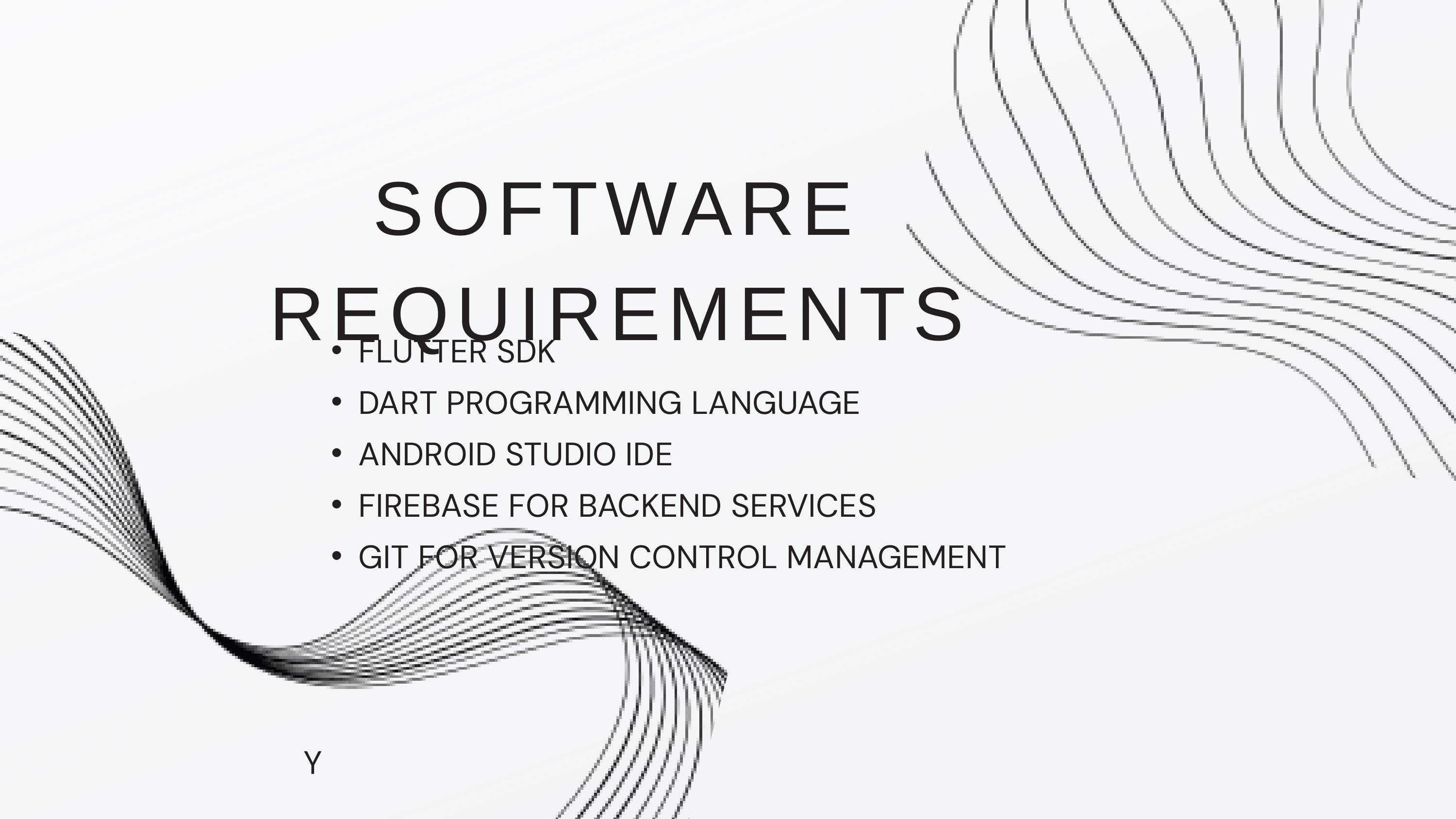

SOFTWARE REQUIREMENTS

FLUTTER SDK
DART PROGRAMMING LANGUAGE
ANDROID STUDIO IDE
FIREBASE FOR BACKEND SERVICES
GIT FOR VERSION CONTROL MANAGEMENT

Y